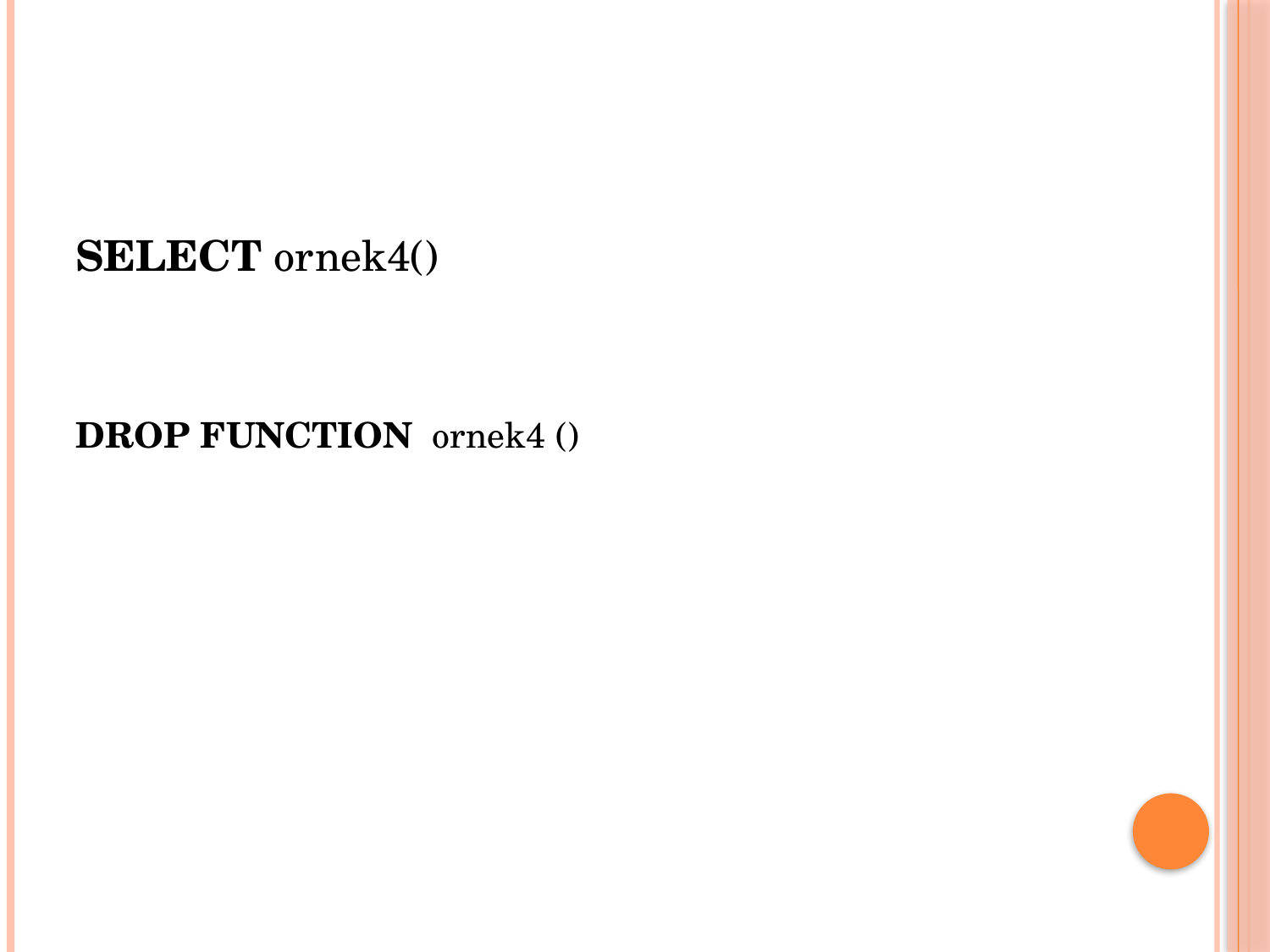

#
SELECT ornek4()

DROP FUNCTION  ornek4 ()